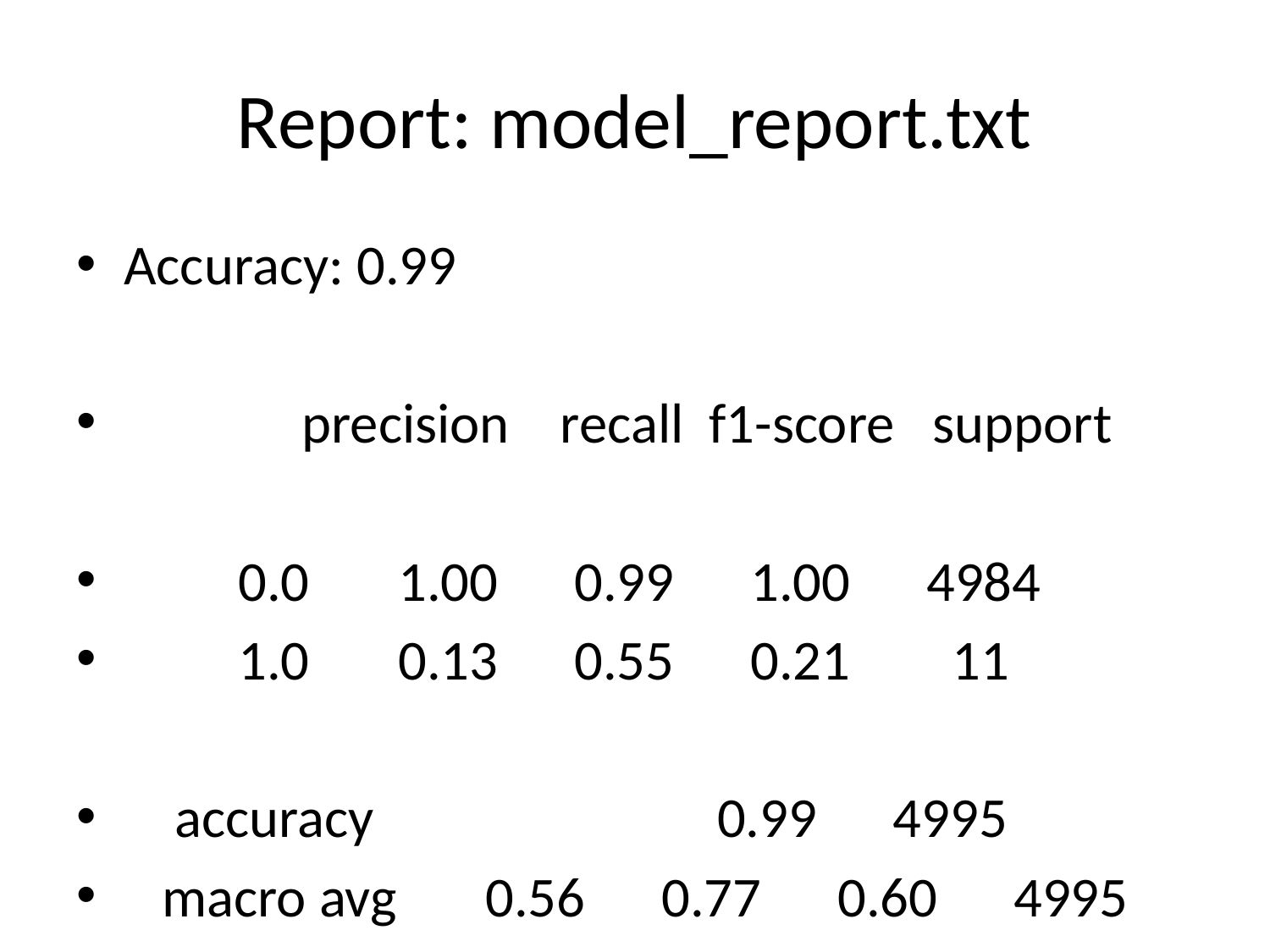

# Report: model_report.txt
Accuracy: 0.99

              precision    recall  f1-score   support

         0.0       1.00      0.99      1.00      4984
         1.0       0.13      0.55      0.21        11

    accuracy                           0.99      4995
   macro avg       0.56      0.77      0.60      4995
weighted avg       1.00      0.99      0.99      4995